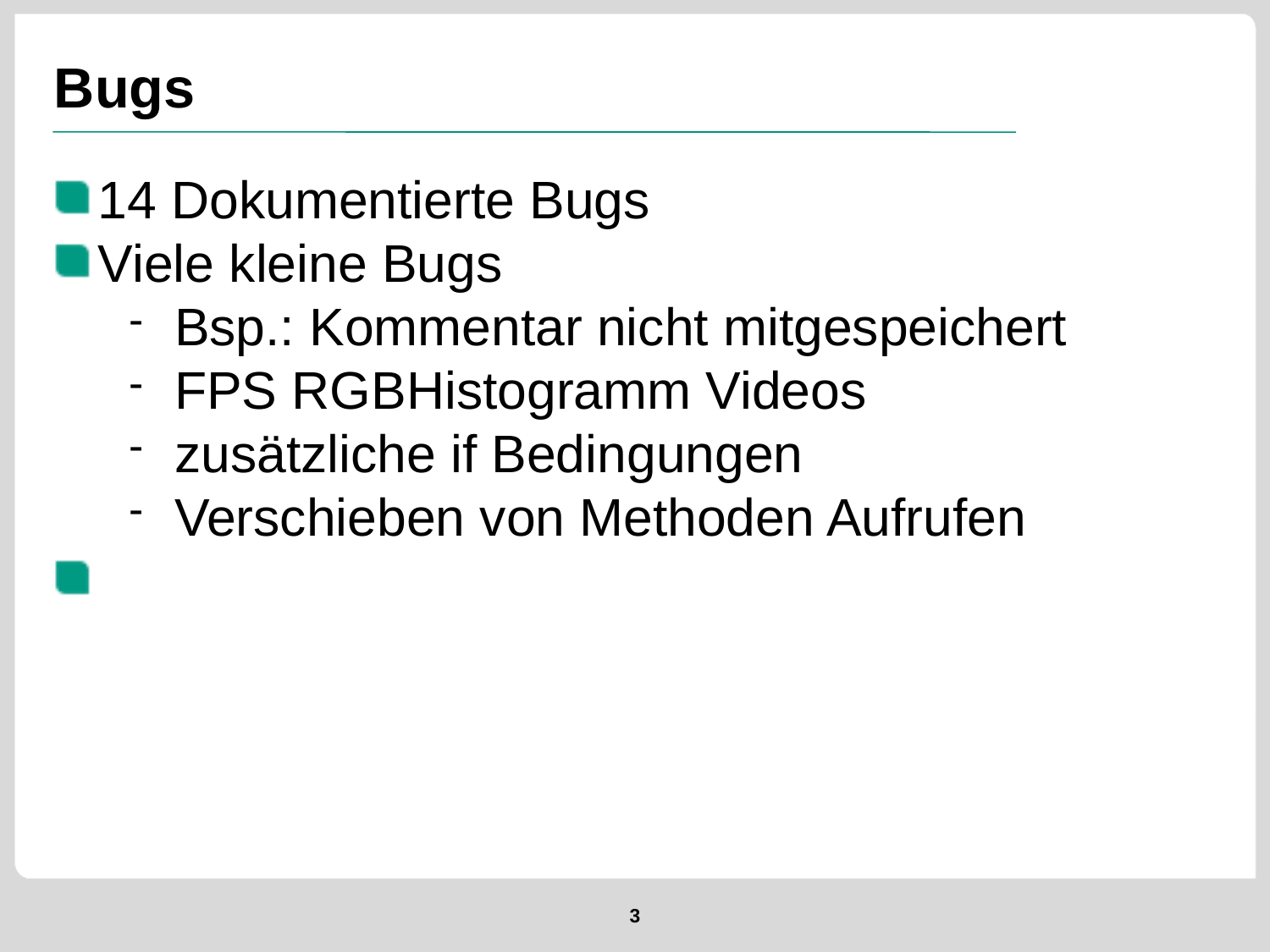

Bugs
14 Dokumentierte Bugs
Viele kleine Bugs
Bsp.: Kommentar nicht mitgespeichert
FPS RGBHistogramm Videos
zusätzliche if Bedingungen
Verschieben von Methoden Aufrufen